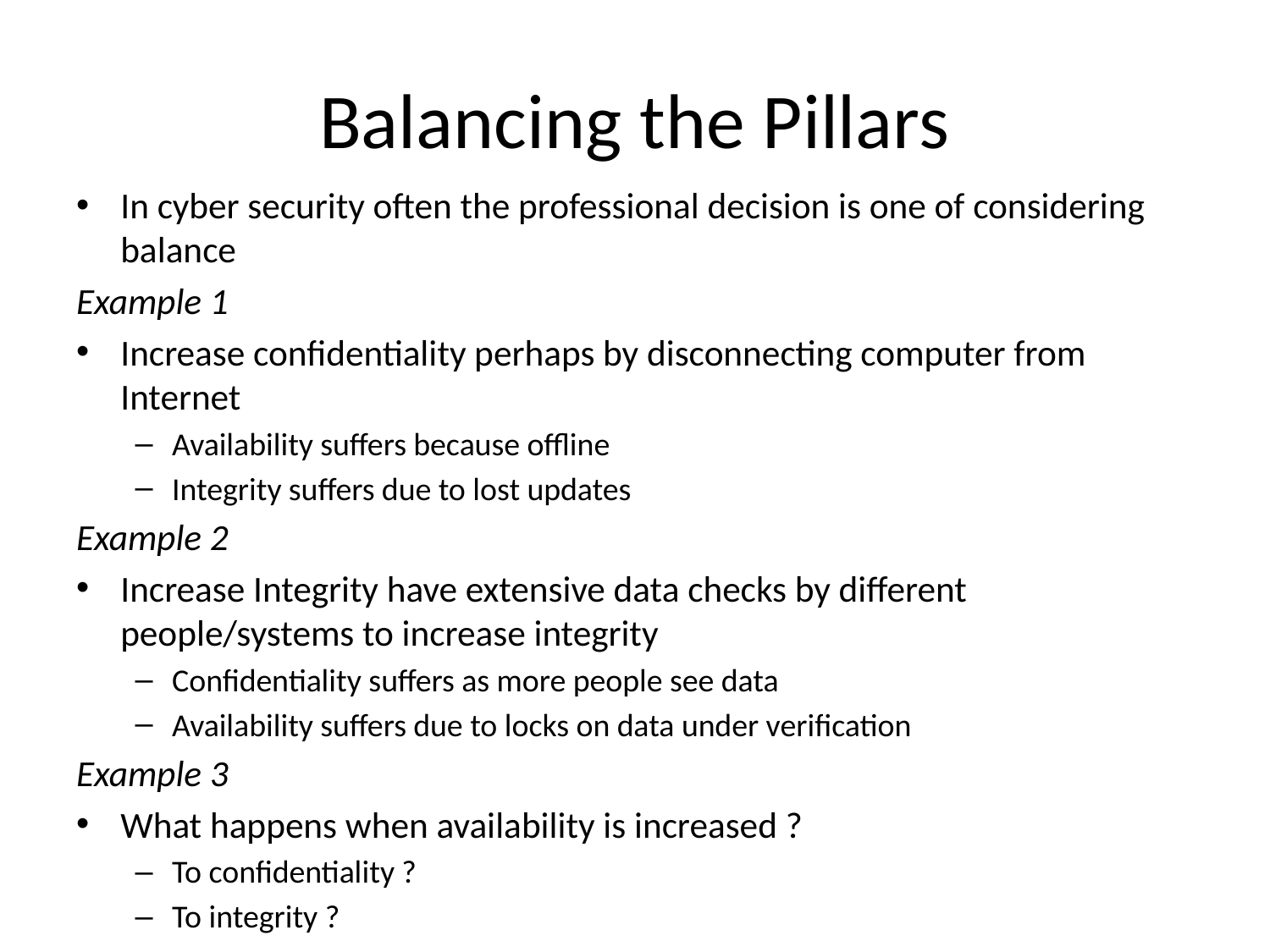

# Balancing the Pillars
In cyber security often the professional decision is one of considering balance
Example 1
Increase confidentiality perhaps by disconnecting computer from Internet
Availability suffers because offline
Integrity suffers due to lost updates
Example 2
Increase Integrity have extensive data checks by different people/systems to increase integrity
Confidentiality suffers as more people see data
Availability suffers due to locks on data under verification
Example 3
What happens when availability is increased ?
To confidentiality ?
To integrity ?